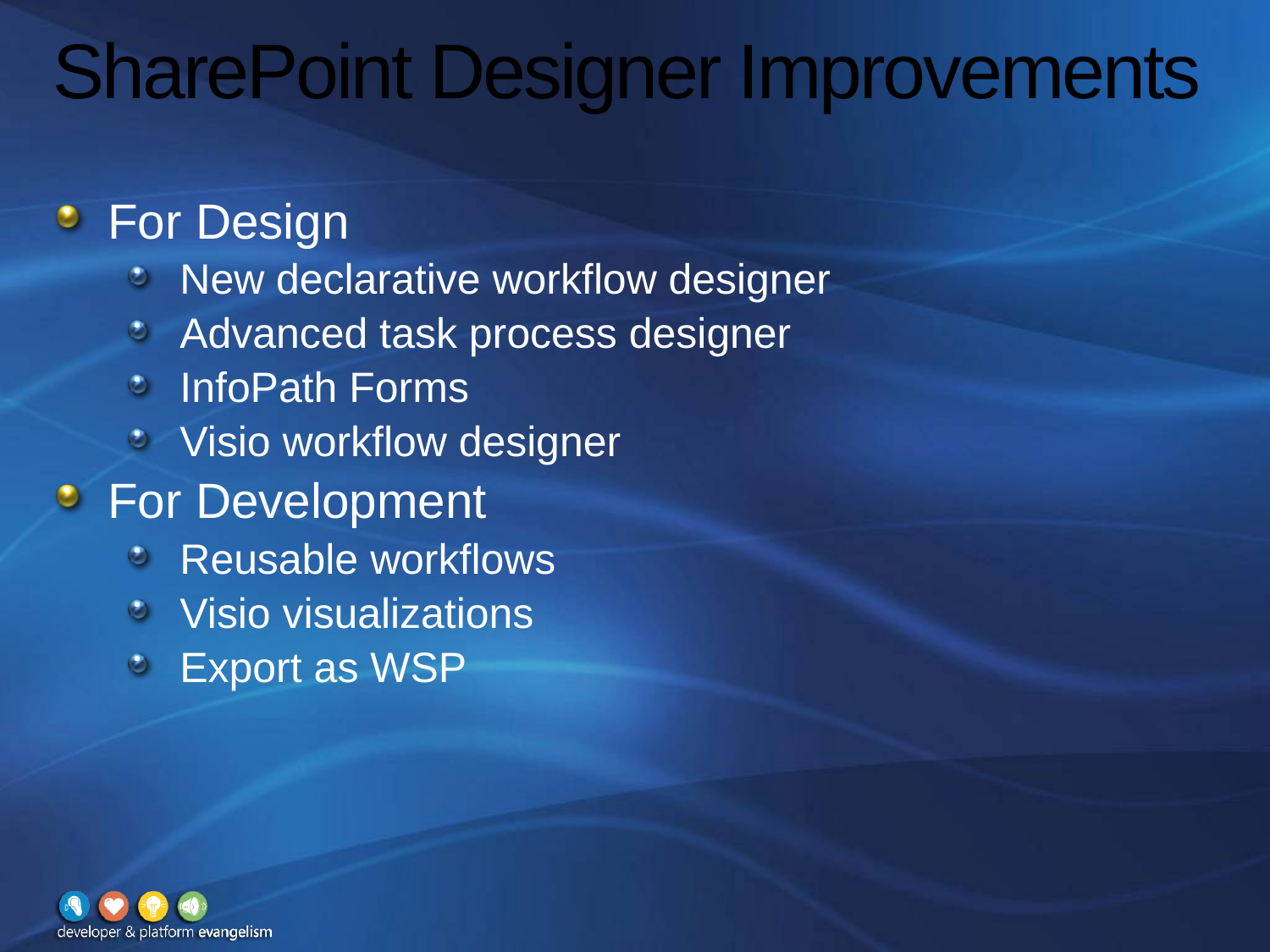

# SharePoint Designer Improvements
For Design
New declarative workflow designer
Advanced task process designer
InfoPath Forms
Visio workflow designer
For Development
Reusable workflows
Visio visualizations
Export as WSP